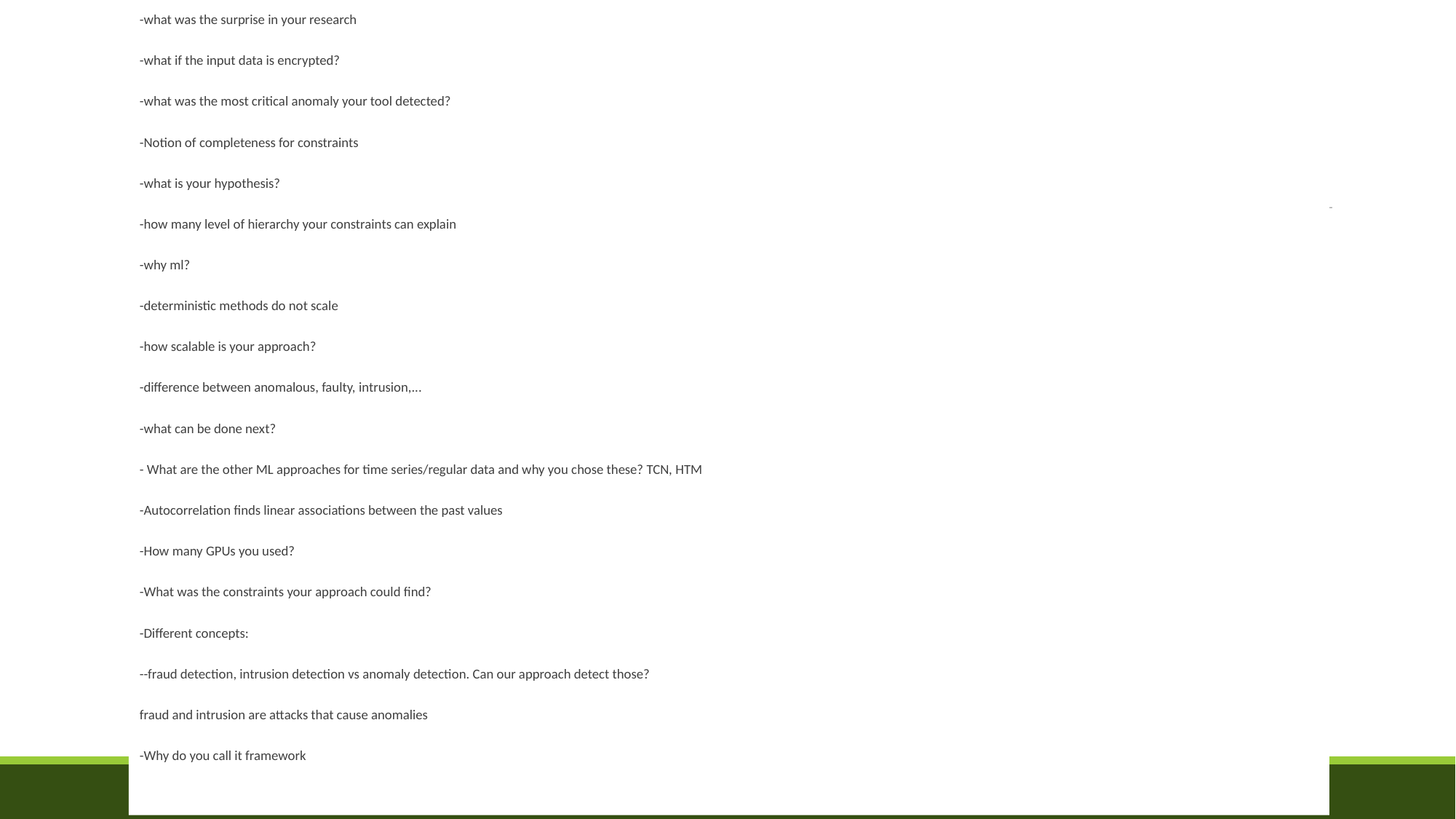

-what was the surprise in your research
-what if the input data is encrypted?
-what was the most critical anomaly your tool detected?
-Notion of completeness for constraints
-what is your hypothesis?
-how many level of hierarchy your constraints can explain
-why ml?
-deterministic methods do not scale
-how scalable is your approach?
-difference between anomalous, faulty, intrusion,...
-what can be done next?
- What are the other ML approaches for time series/regular data and why you chose these? TCN, HTM
-Autocorrelation finds linear associations between the past values
-How many GPUs you used?
-What was the constraints your approach could find?
-Different concepts:
--fraud detection, intrusion detection vs anomaly detection. Can our approach detect those?
fraud and intrusion are attacks that cause anomalies
-Why do you call it framework
10